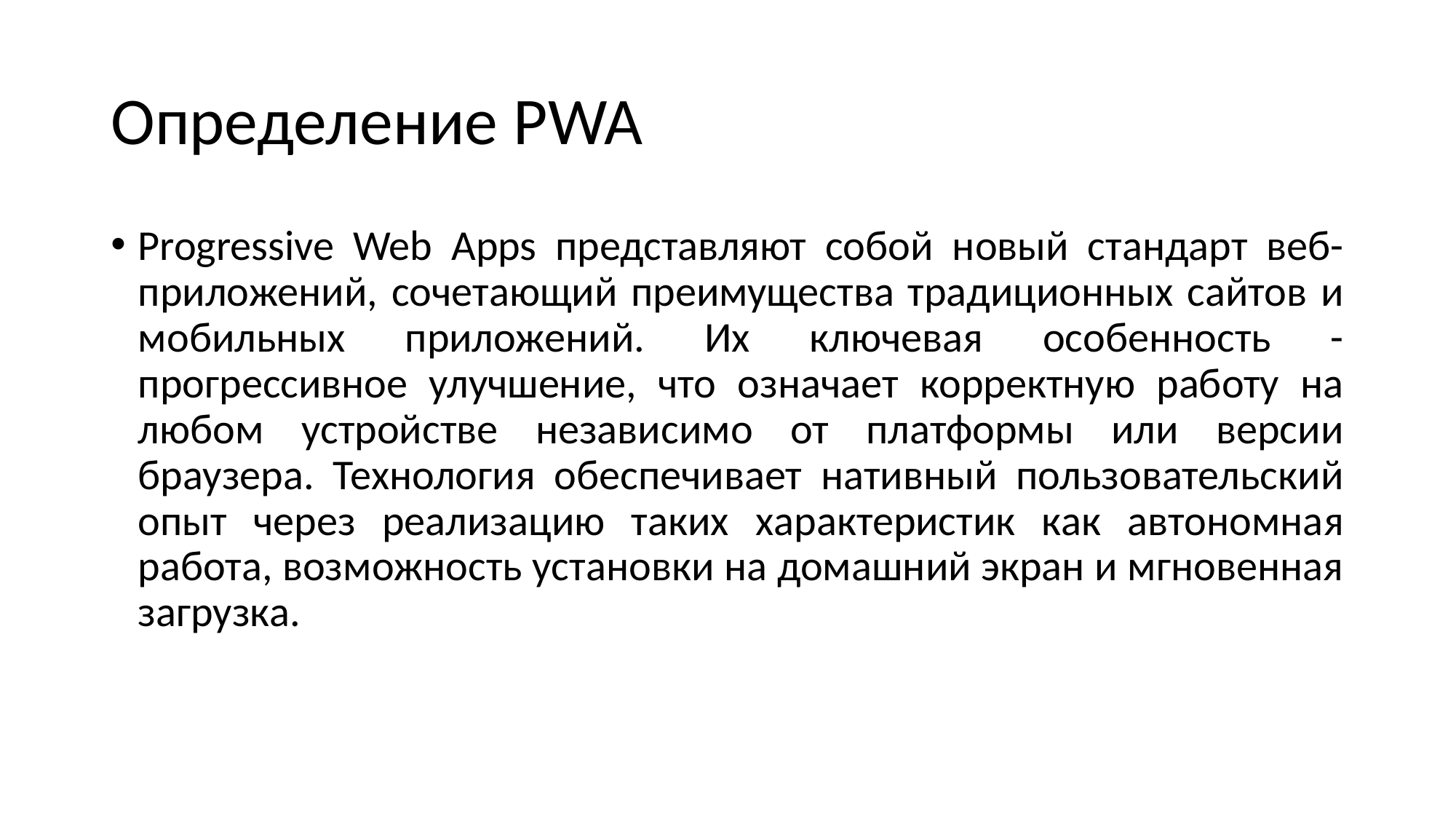

# Определение PWA
Progressive Web Apps представляют собой новый стандарт веб-приложений, сочетающий преимущества традиционных сайтов и мобильных приложений. Их ключевая особенность - прогрессивное улучшение, что означает корректную работу на любом устройстве независимо от платформы или версии браузера. Технология обеспечивает нативный пользовательский опыт через реализацию таких характеристик как автономная работа, возможность установки на домашний экран и мгновенная загрузка.